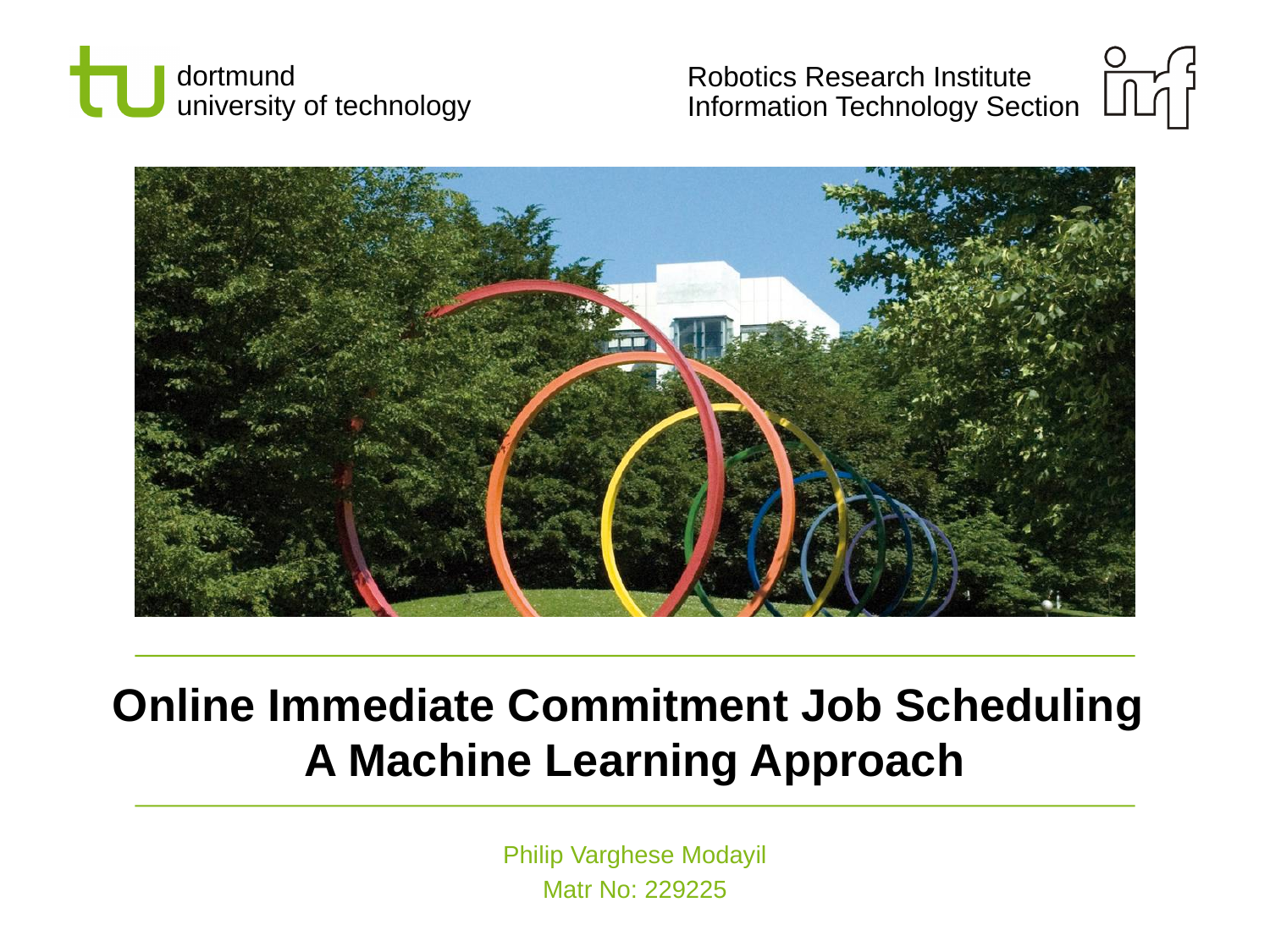

# Online Immediate Commitment Job Scheduling A Machine Learning Approach
Philip Varghese Modayil
Matr No: 229225